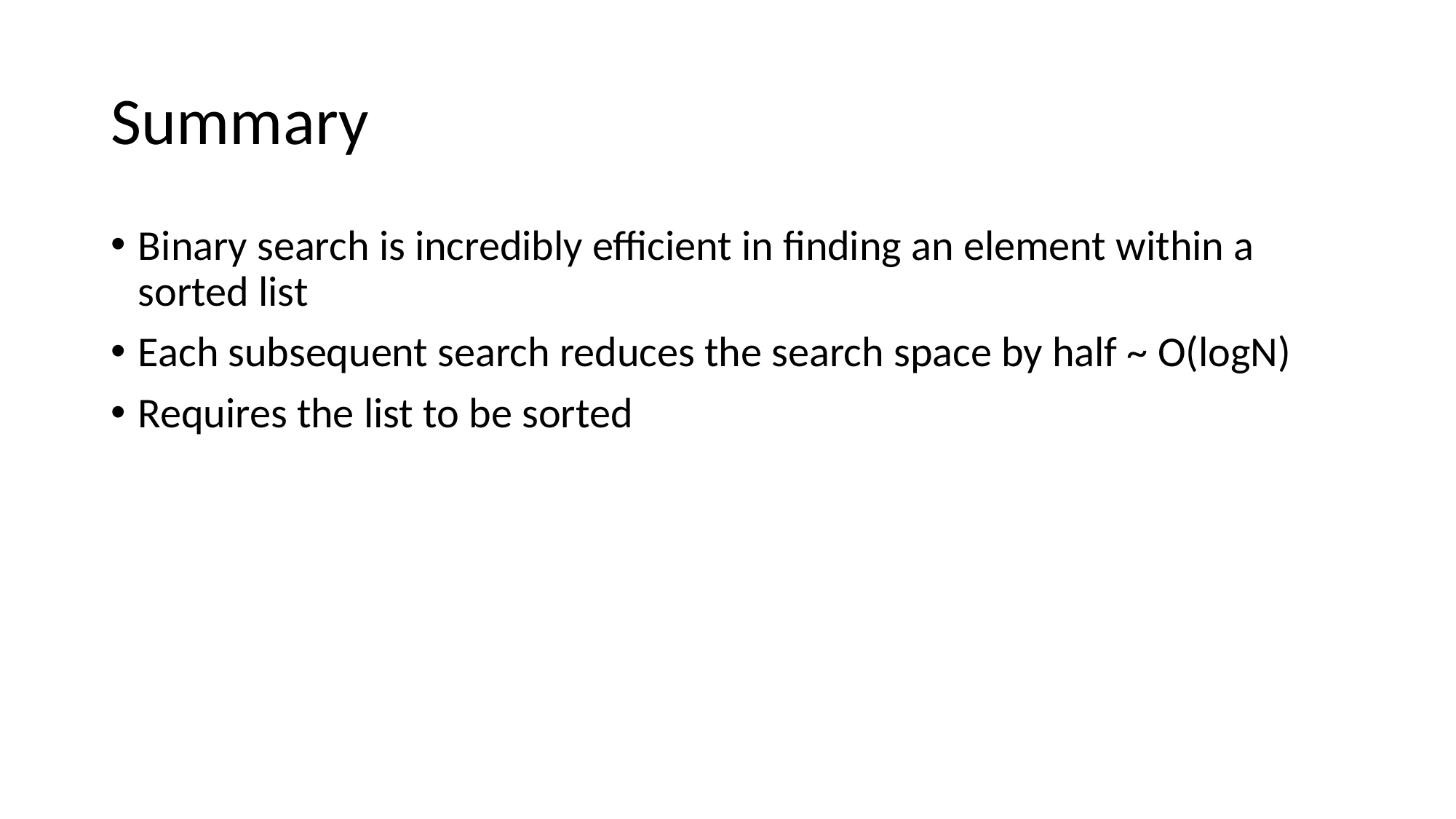

# Summary
Binary search is incredibly efficient in finding an element within a sorted list
Each subsequent search reduces the search space by half ~ O(logN)
Requires the list to be sorted